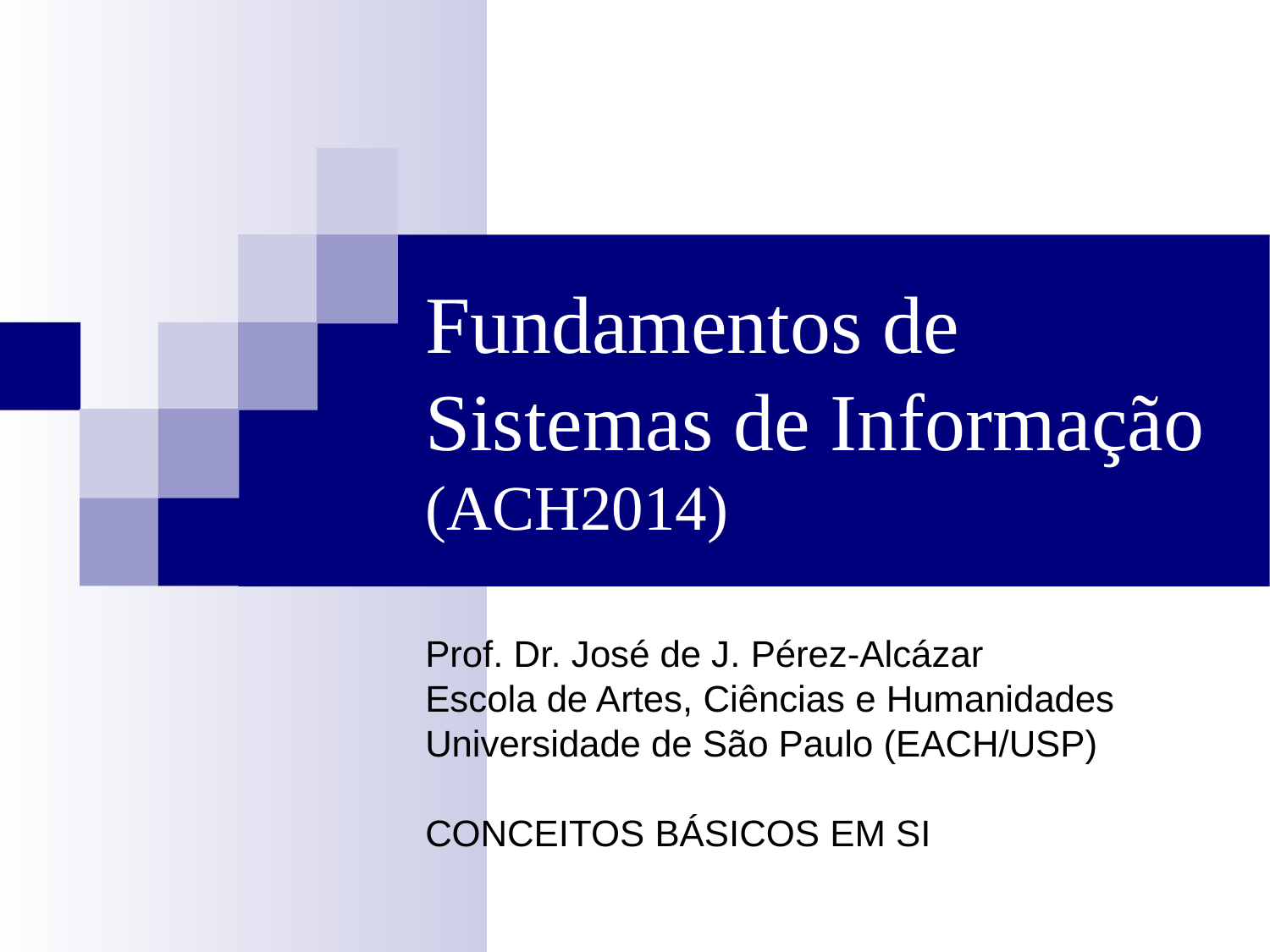

# Fundamentos de Sistemas de Informação (ACH2014)‏
Prof. Dr. José de J. Pérez-Alcázar
Escola de Artes, Ciências e Humanidades
Universidade de São Paulo (EACH/USP)‏

CONCEITOS BÁSICOS EM SI